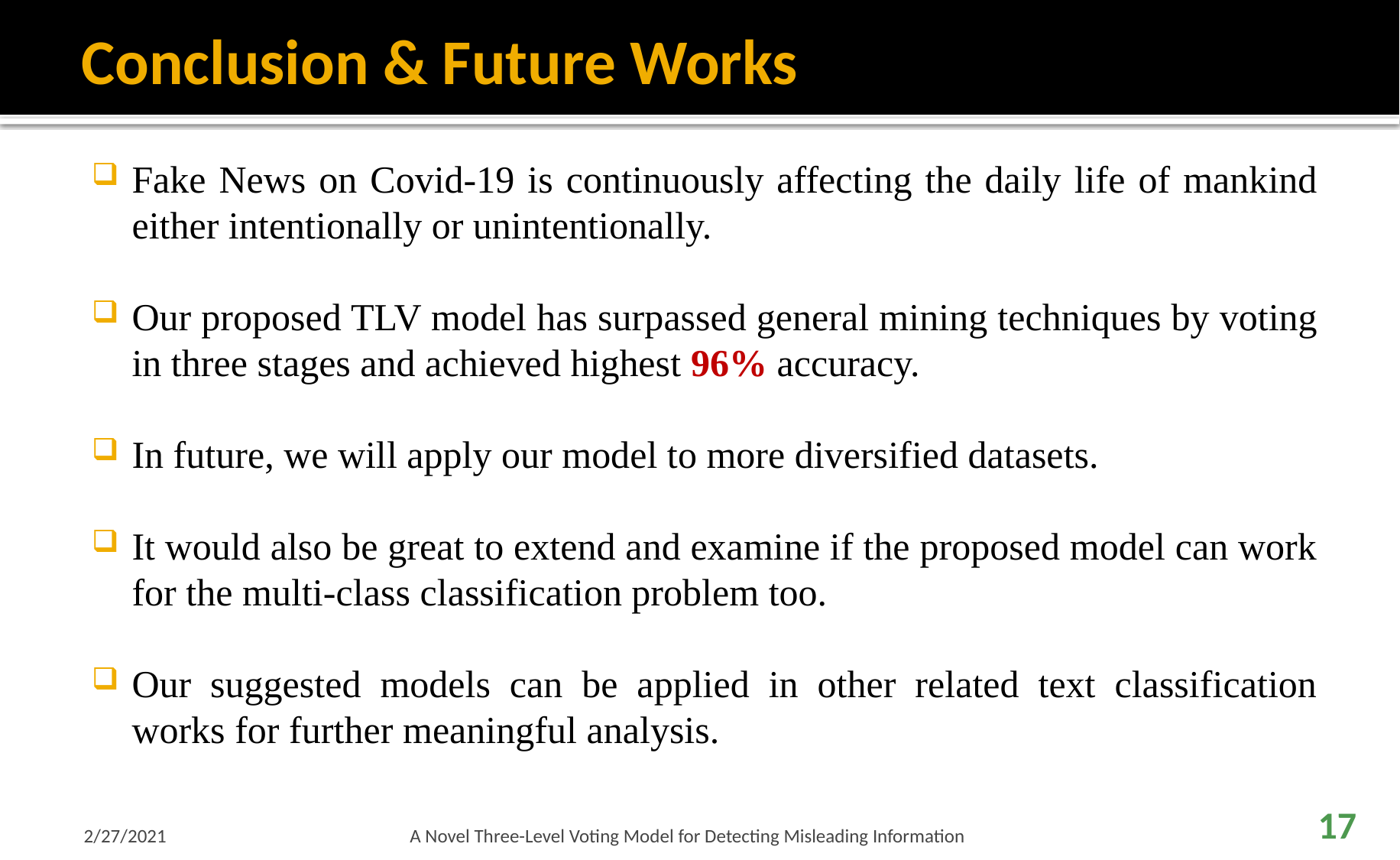

# Conclusion & Future Works
Fake News on Covid-19 is continuously affecting the daily life of mankind either intentionally or unintentionally.

Our proposed TLV model has surpassed general mining techniques by voting in three stages and achieved highest 96% accuracy.

In future, we will apply our model to more diversified datasets.

It would also be great to extend and examine if the proposed model can work for the multi-class classification problem too.

Our suggested models can be applied in other related text classification works for further meaningful analysis.

2/27/2021
A Novel Three-Level Voting Model for Detecting Misleading Information
17